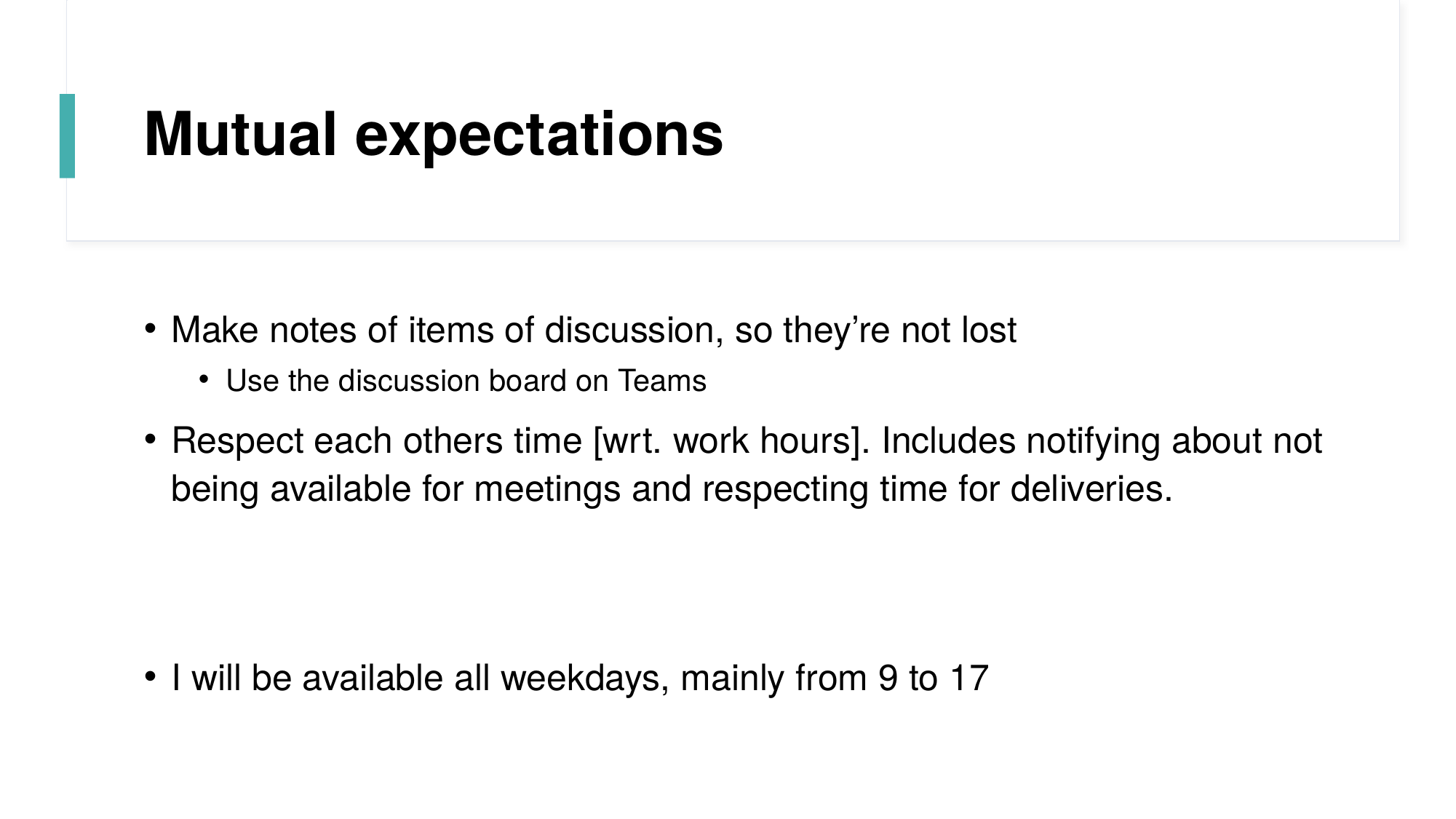

# Mutual expectations
Make notes of items of discussion, so they’re not lost
Use the discussion board on Teams
Respect each others time [wrt. work hours]. Includes notifying about not being available for meetings and respecting time for deliveries.

I will be available all weekdays, mainly from 9 to 17